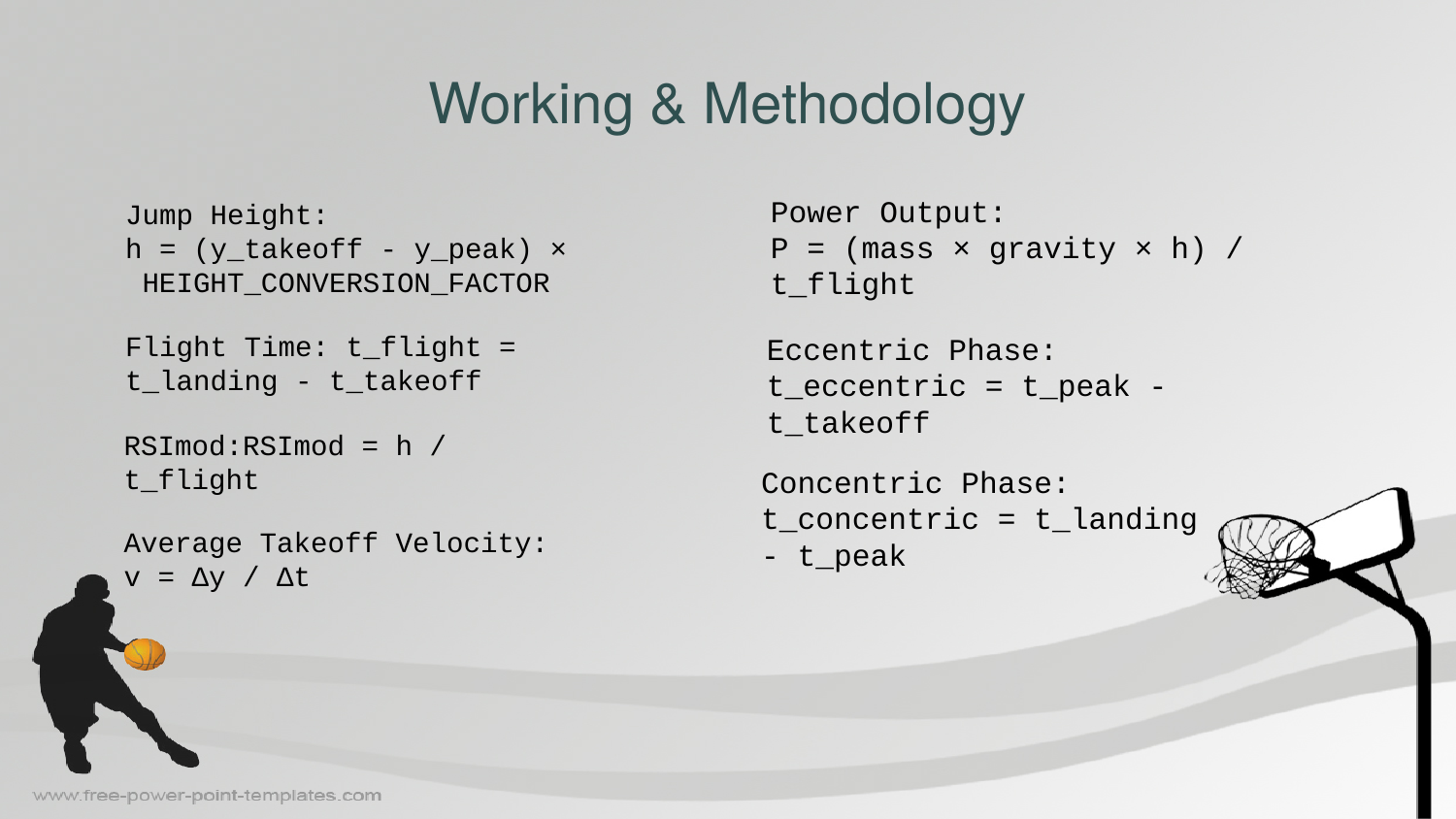

# Working & Methodology
Power Output:
P = (mass × gravity × h) / t_flight
Jump Height:
h = (y_takeoff - y_peak) ×
 HEIGHT_CONVERSION_FACTOR
Flight Time: t_flight = t_landing - t_takeoff
Eccentric Phase:
t_eccentric = t_peak - t_takeoff
RSImod:RSImod = h / t_flight
Concentric Phase:
t_concentric = t_landing - t_peak
Average Takeoff Velocity: v = Δy / Δt